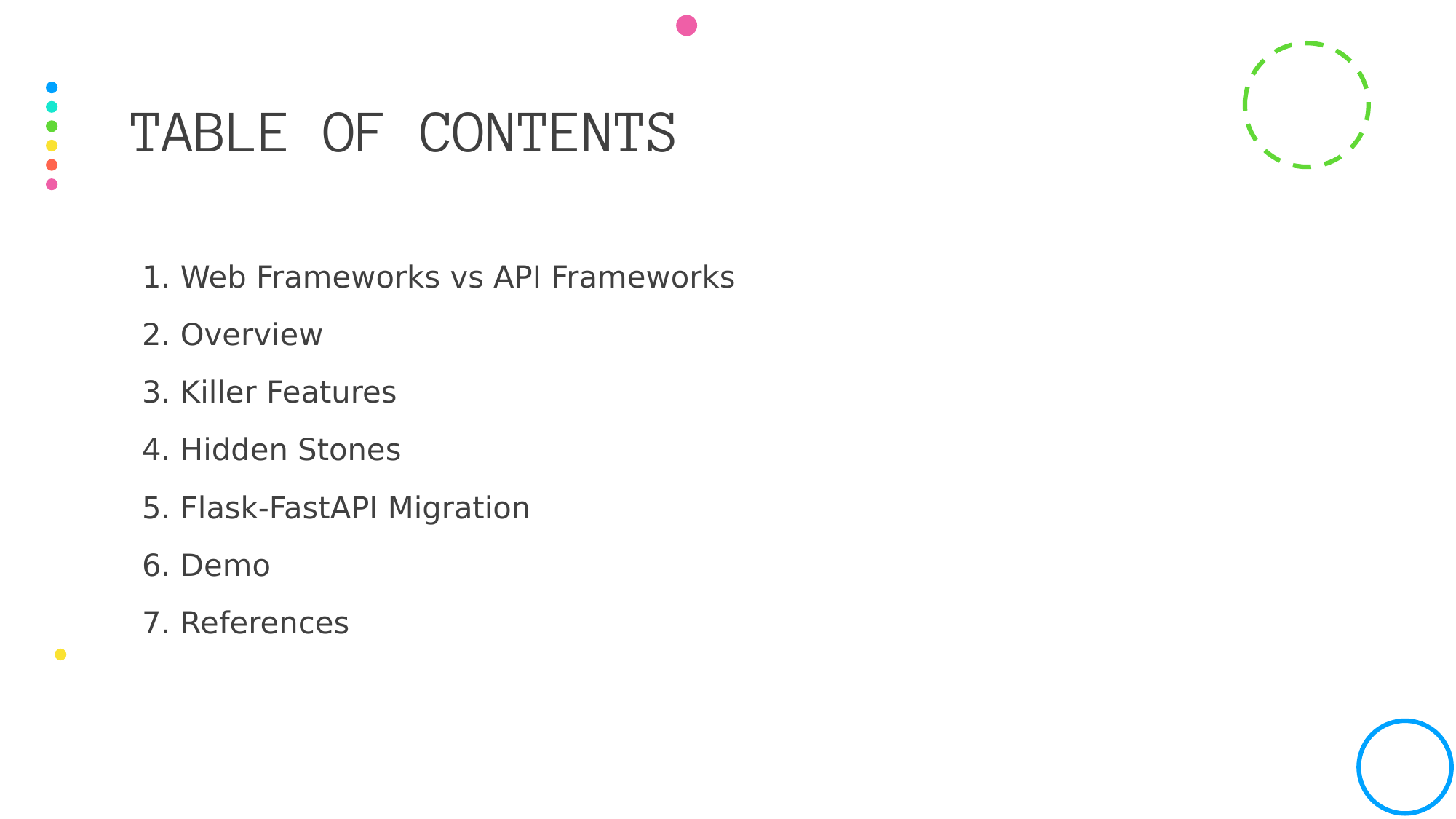

# Table Of Contents
1. Web Frameworks vs API Frameworks
2. Overview
3. Killer Features
4. Hidden Stones
5. Flask-FastAPI Migration
6. Demo
7. References